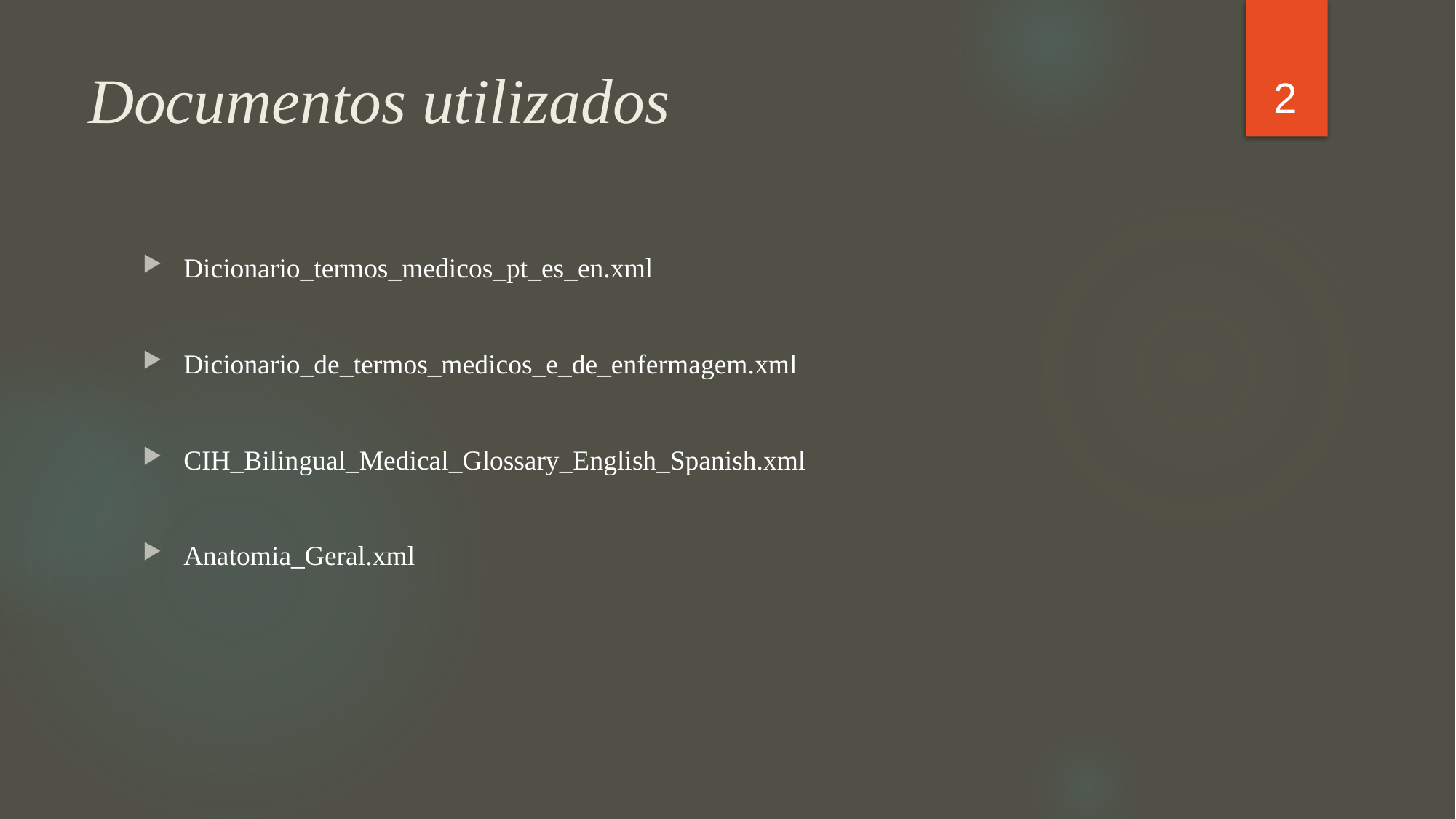

2
# Documentos utilizados
Dicionario_termos_medicos_pt_es_en.xml

Dicionario_de_termos_medicos_e_de_enfermagem.xml

CIH_Bilingual_Medical_Glossary_English_Spanish.xml

Anatomia_Geral.xml